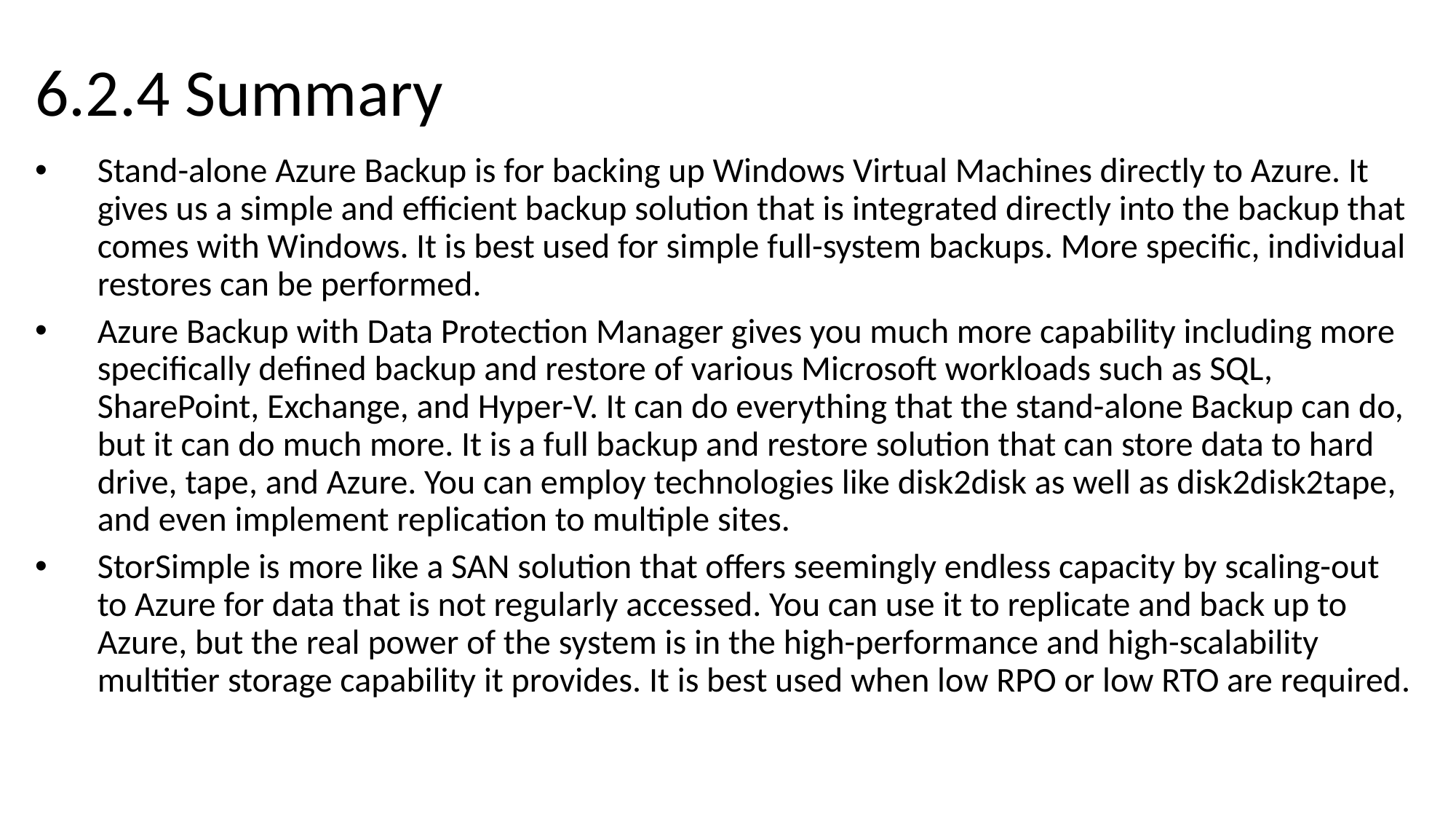

# 6.2.4 Summary
Stand-alone Azure Backup is for backing up Windows Virtual Machines directly to Azure. It gives us a simple and efficient backup solution that is integrated directly into the backup that comes with Windows. It is best used for simple full-system backups. More specific, individual restores can be performed.
Azure Backup with Data Protection Manager gives you much more capability including more specifically defined backup and restore of various Microsoft workloads such as SQL, SharePoint, Exchange, and Hyper-V. It can do everything that the stand-alone Backup can do, but it can do much more. It is a full backup and restore solution that can store data to hard drive, tape, and Azure. You can employ technologies like disk2disk as well as disk2disk2tape, and even implement replication to multiple sites.
StorSimple is more like a SAN solution that offers seemingly endless capacity by scaling-out to Azure for data that is not regularly accessed. You can use it to replicate and back up to Azure, but the real power of the system is in the high-performance and high-scalability multitier storage capability it provides. It is best used when low RPO or low RTO are required.